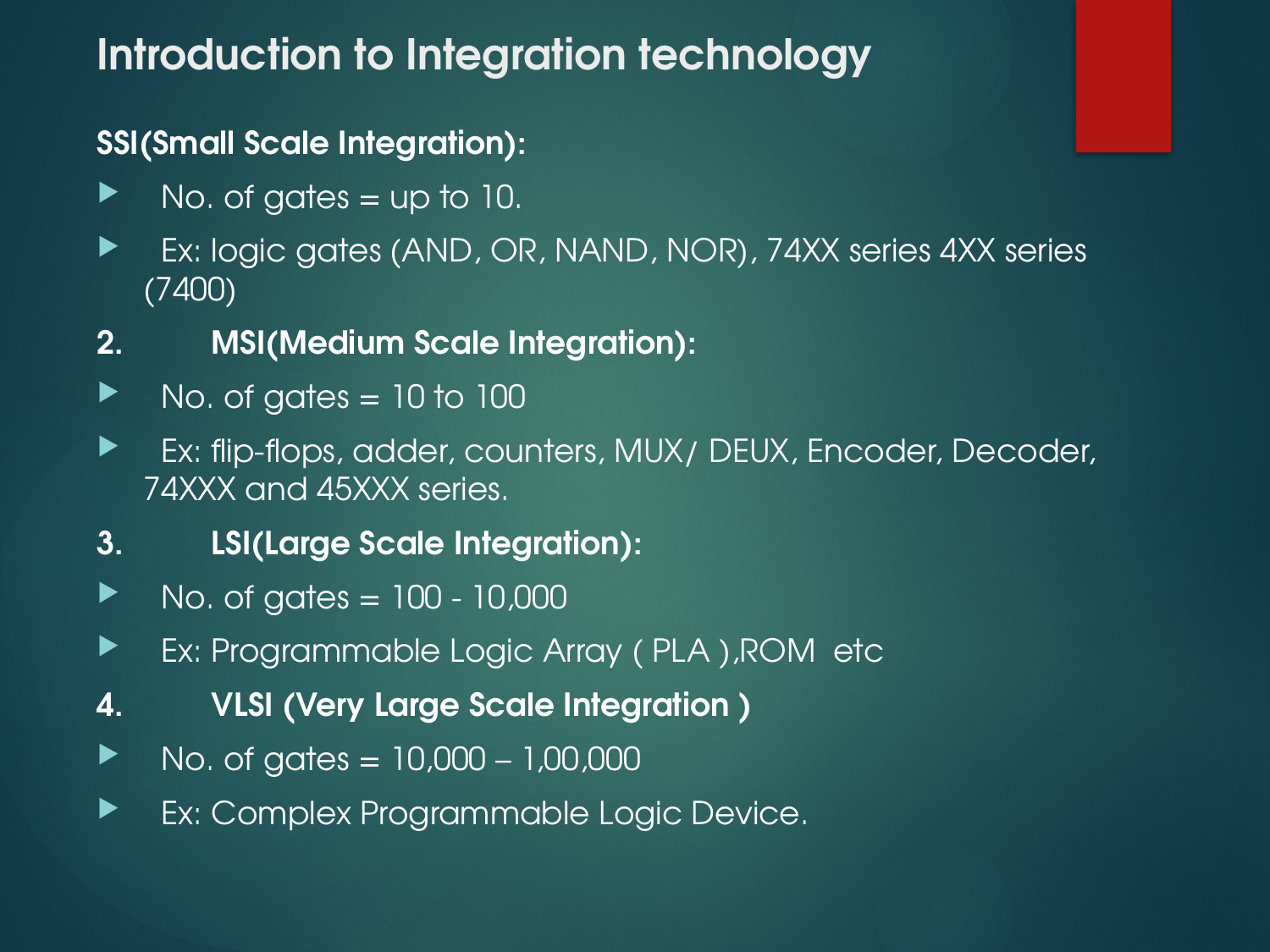

# Introduction to Integration technology
SSI(Small Scale Integration):
  No. of gates = up to 10.
  Ex: logic gates (AND, OR, NAND, NOR), 74XX series 4XX series (7400)
2.	MSI(Medium Scale Integration):
  No. of gates = 10 to 100
  Ex: flip-flops, adder, counters, MUX/ DEUX, Encoder, Decoder, 74XXX and 45XXX series.
3.	LSI(Large Scale Integration):
  No. of gates = 100 - 10,000
  Ex: Programmable Logic Array ( PLA ),ROM  etc
4.	VLSI (Very Large Scale Integration )
  No. of gates = 10,000 – 1,00,000
  Ex: Complex Programmable Logic Device.